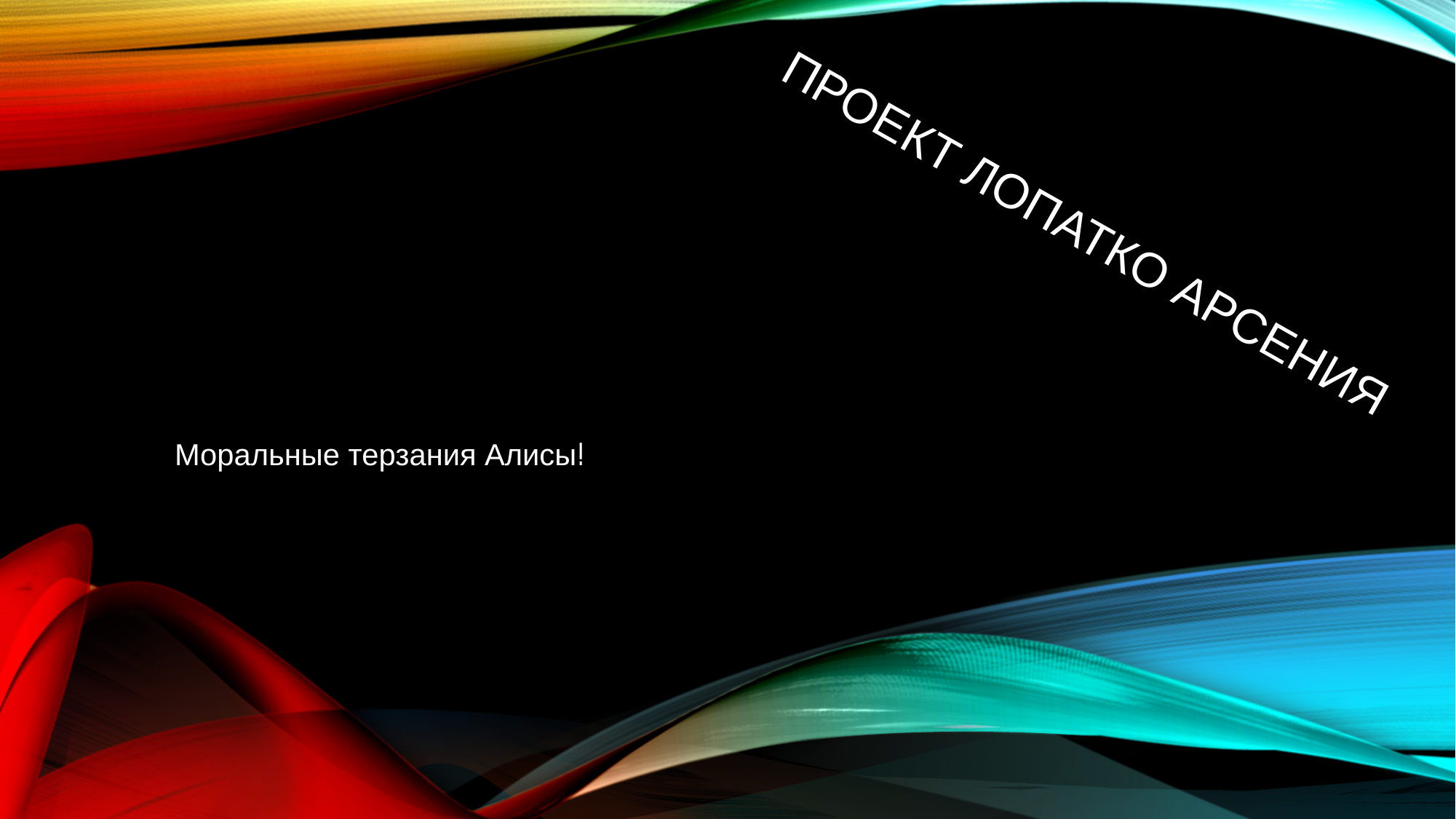

# ПРОЕКТ Лопатко арсения
Моральные терзания Алисы!